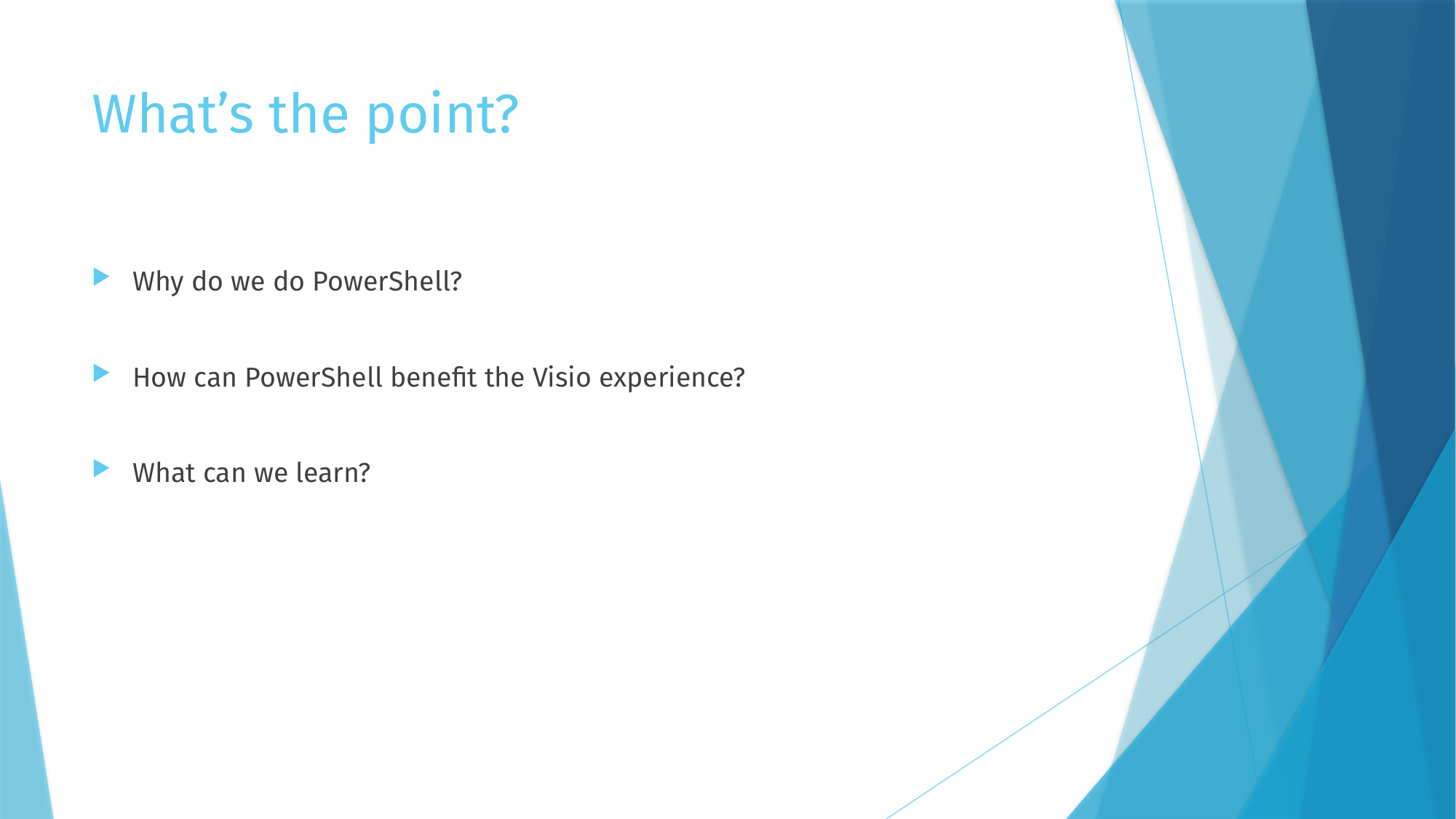

# What’s the point?
Why do we do PowerShell?

How can PowerShell benefit the Visio experience?

What can we learn?